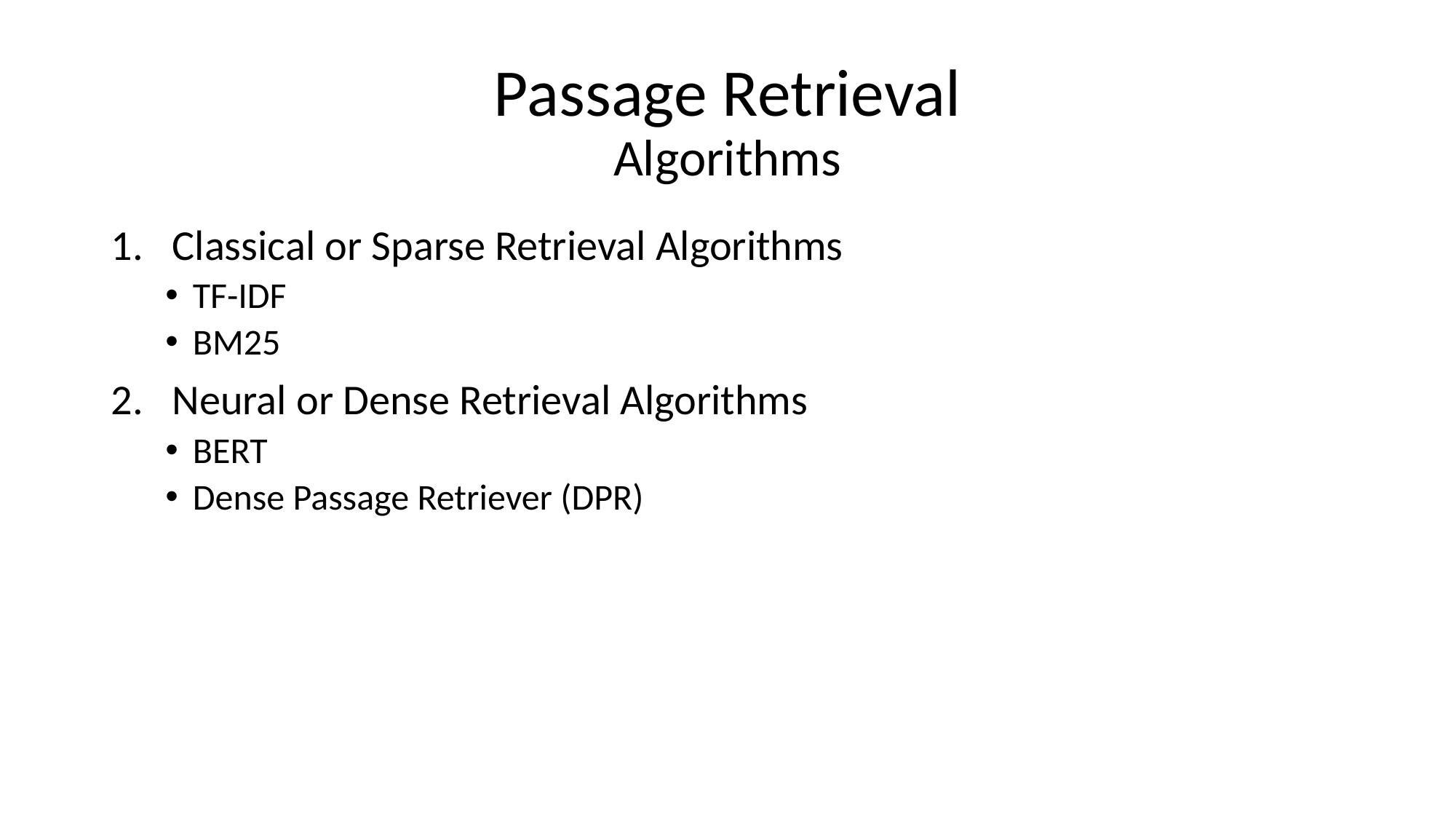

# Passage Retrieval Algorithms
Classical or Sparse Retrieval Algorithms
TF-IDF
BM25
Neural or Dense Retrieval Algorithms
BERT
Dense Passage Retriever (DPR)